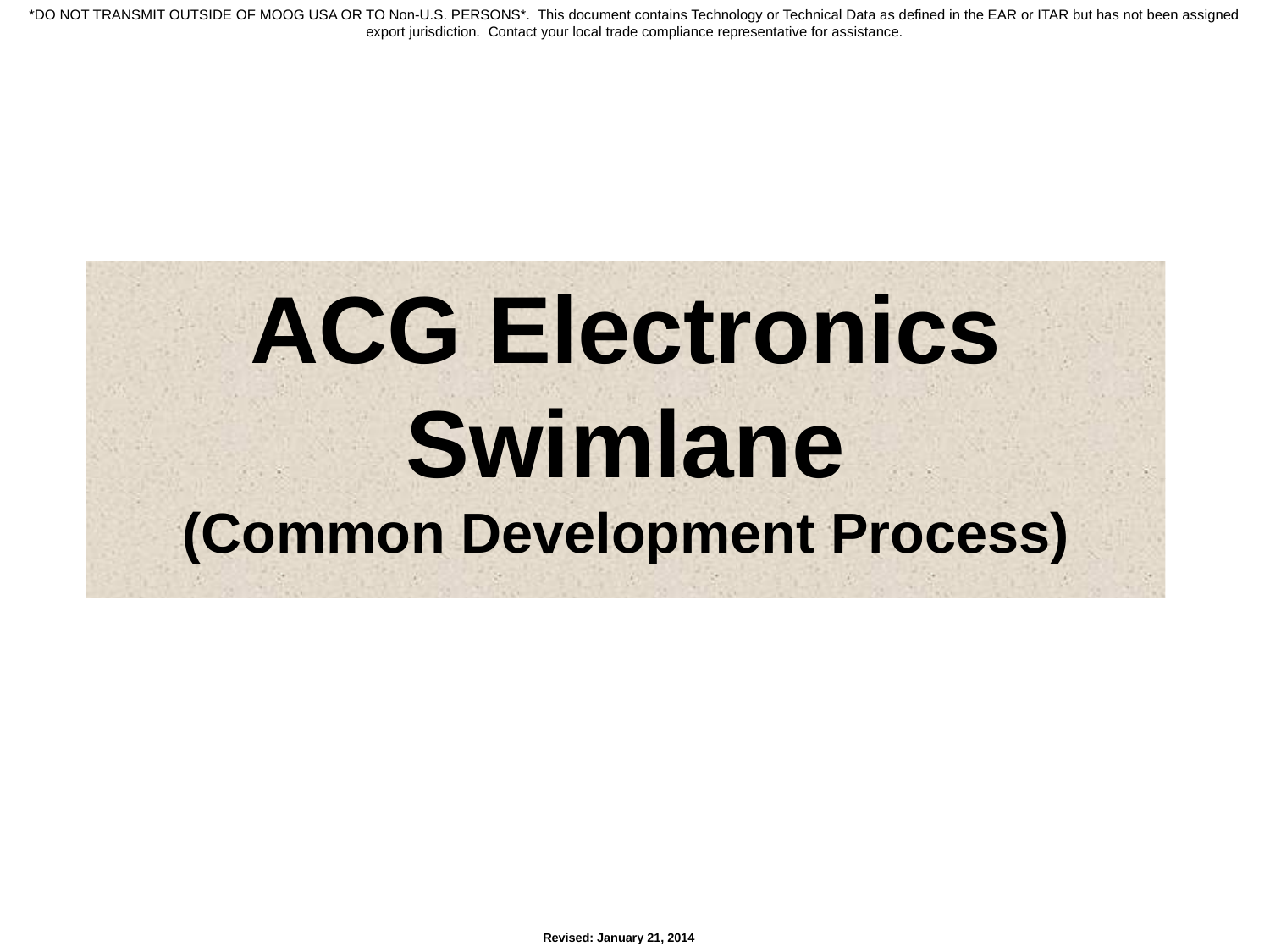

ACG Electronics
Swimlane
(Common Development Process)
Revised: January 21, 2014